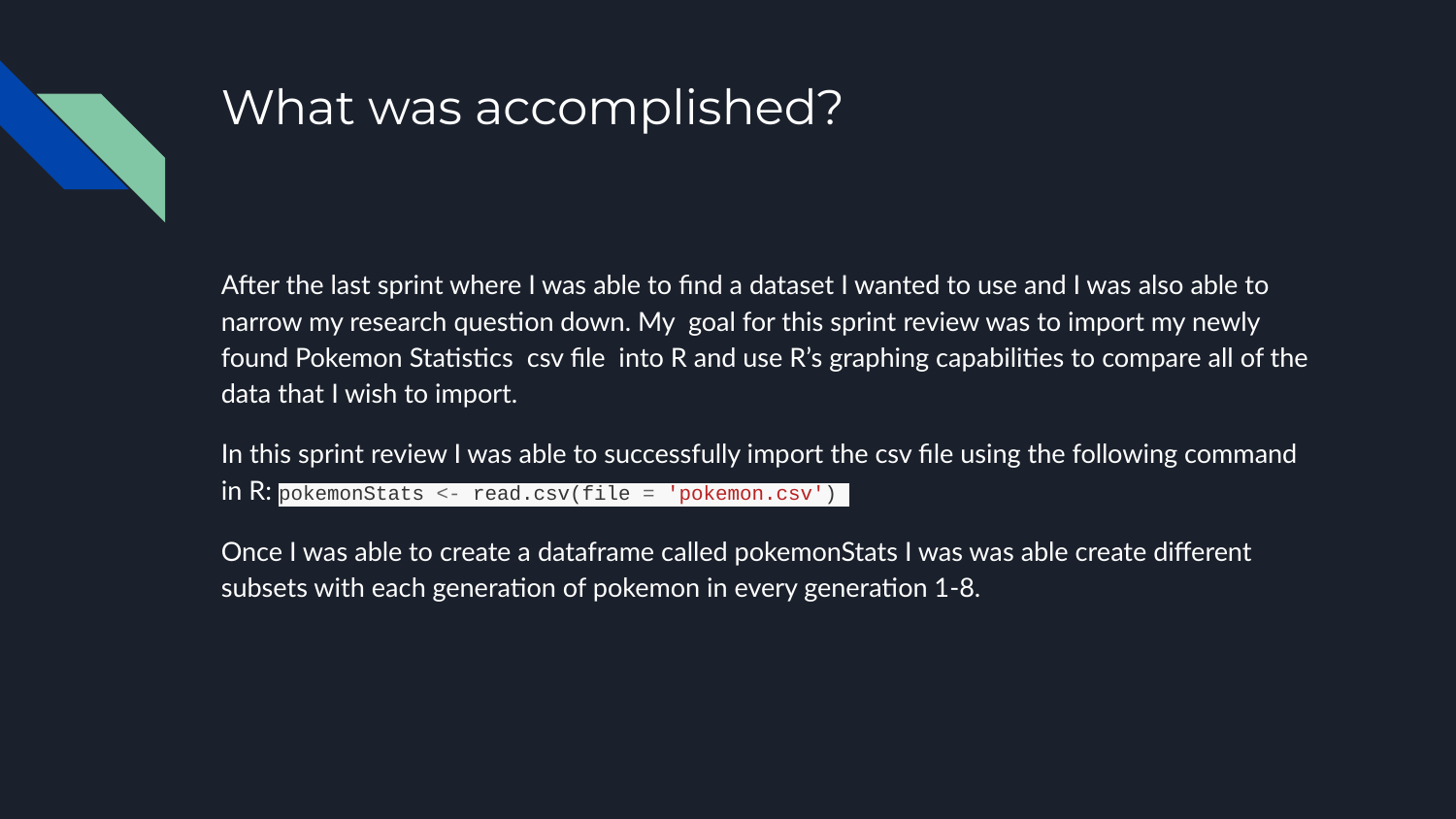

# What was accomplished?
After the last sprint where I was able to find a dataset I wanted to use and I was also able to narrow my research question down. My  goal for this sprint review was to import my newly found Pokemon Statistics  csv file  into R and use R’s graphing capabilities to compare all of the data that I wish to import.
In this sprint review I was able to successfully import the csv file using the following command in R: pokemonStats <- read.csv(file = 'pokemon.csv')
Once I was able to create a dataframe called pokemonStats I was was able create different subsets with each generation of pokemon in every generation 1-8.